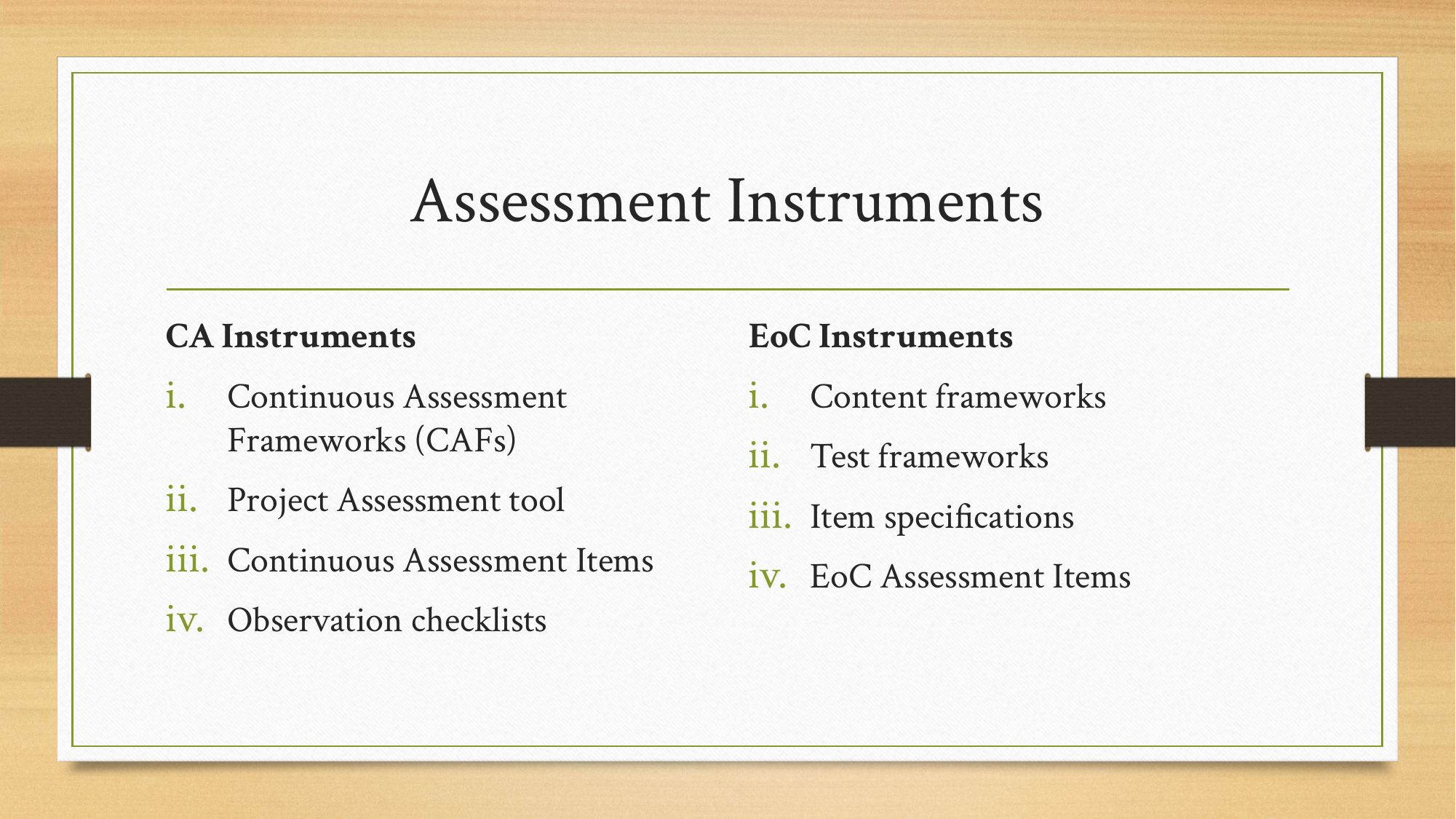

# Assessment Instruments
CA Instruments
Continuous Assessment Frameworks (CAFs)
Project Assessment tool
Continuous Assessment Items
Observation checklists
EoC Instruments
Content frameworks
Test frameworks
Item specifications
EoC Assessment Items